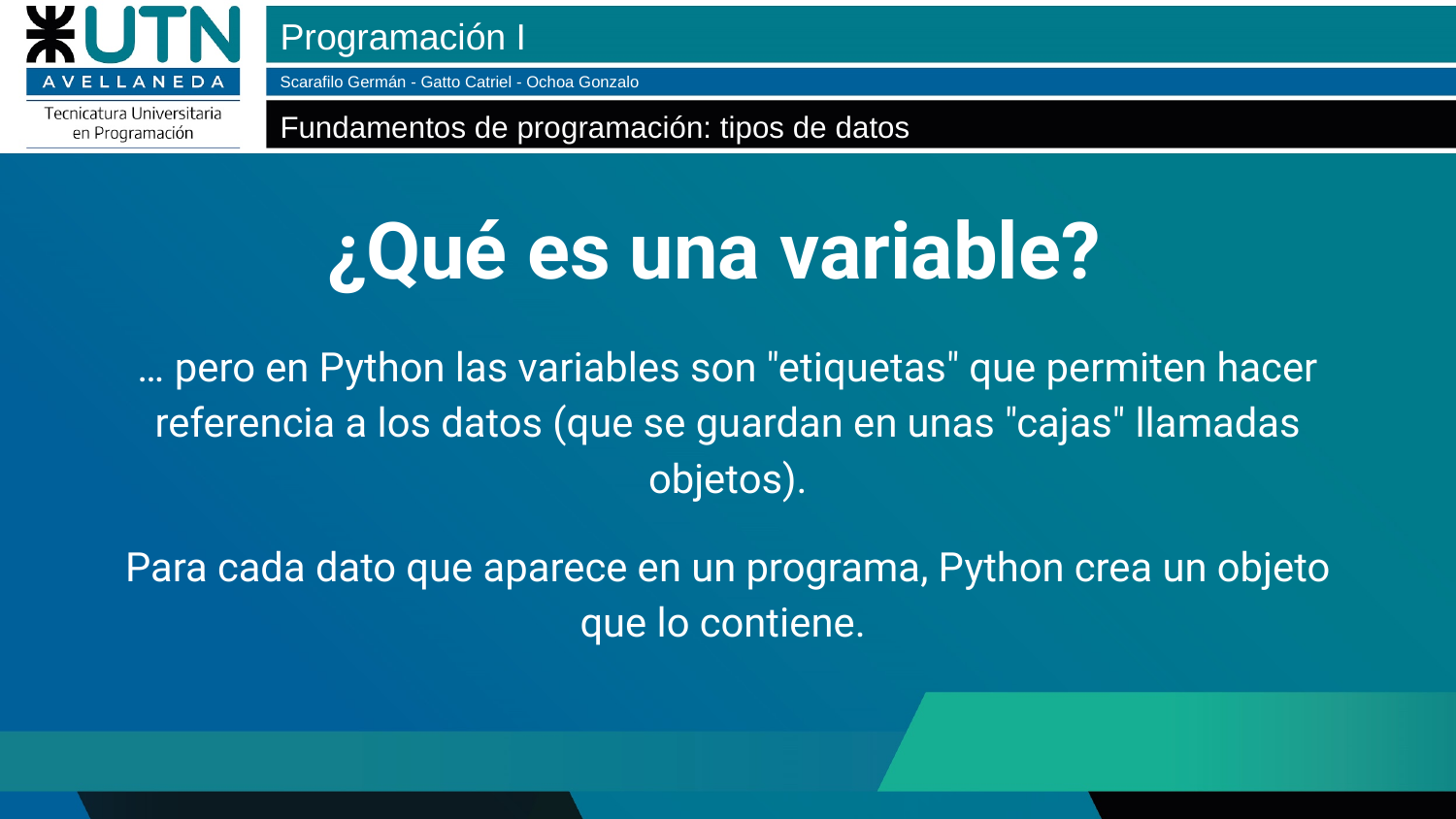

¿Qué es una variable?

… pero en Python las variables son "etiquetas" que permiten hacer referencia a los datos (que se guardan en unas "cajas" llamadas objetos).
Para cada dato que aparece en un programa, Python crea un objeto que lo contiene.